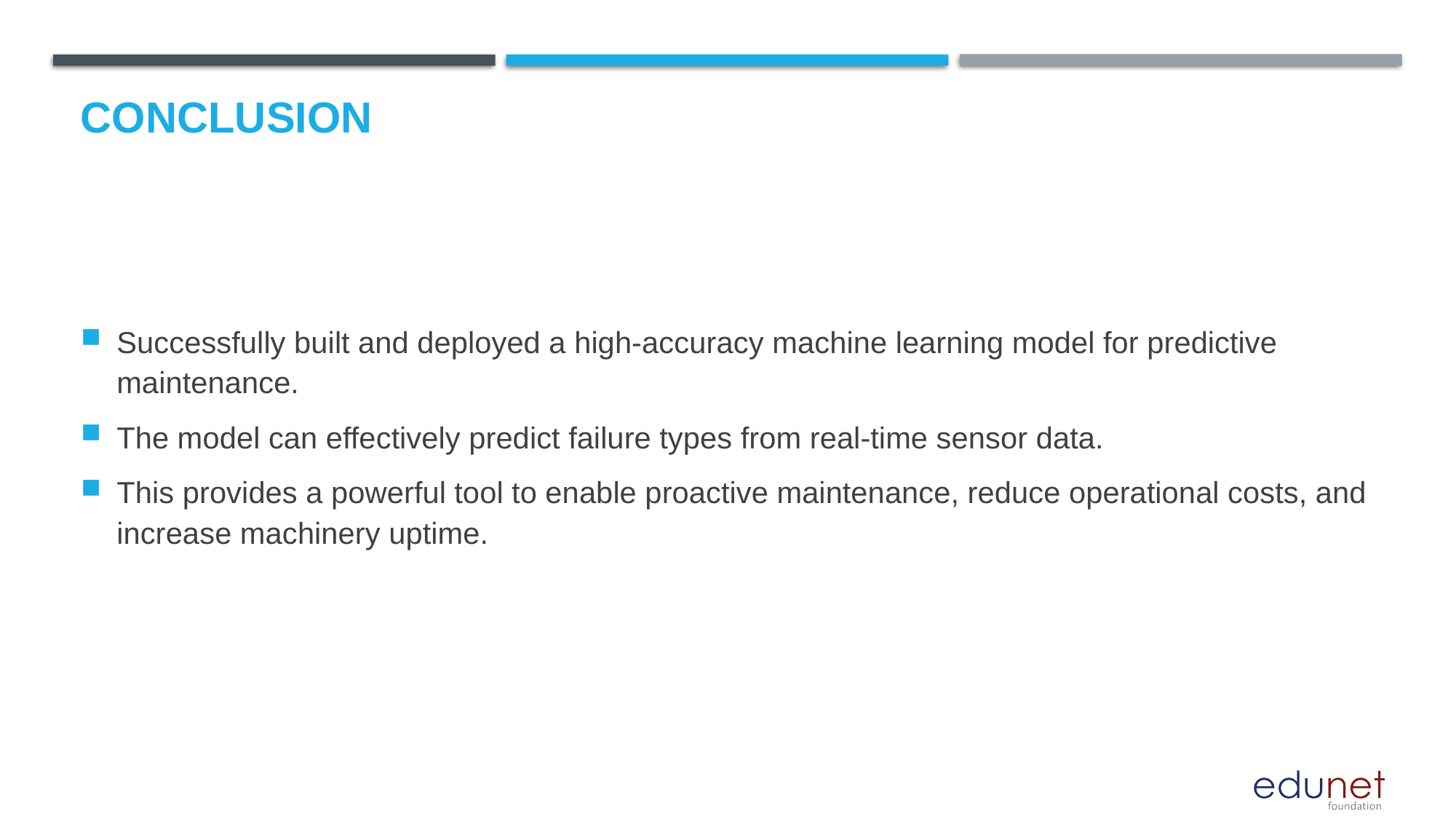

# Conclusion
Successfully built and deployed a high-accuracy machine learning model for predictive maintenance.
The model can effectively predict failure types from real-time sensor data.
This provides a powerful tool to enable proactive maintenance, reduce operational costs, and increase machinery uptime.